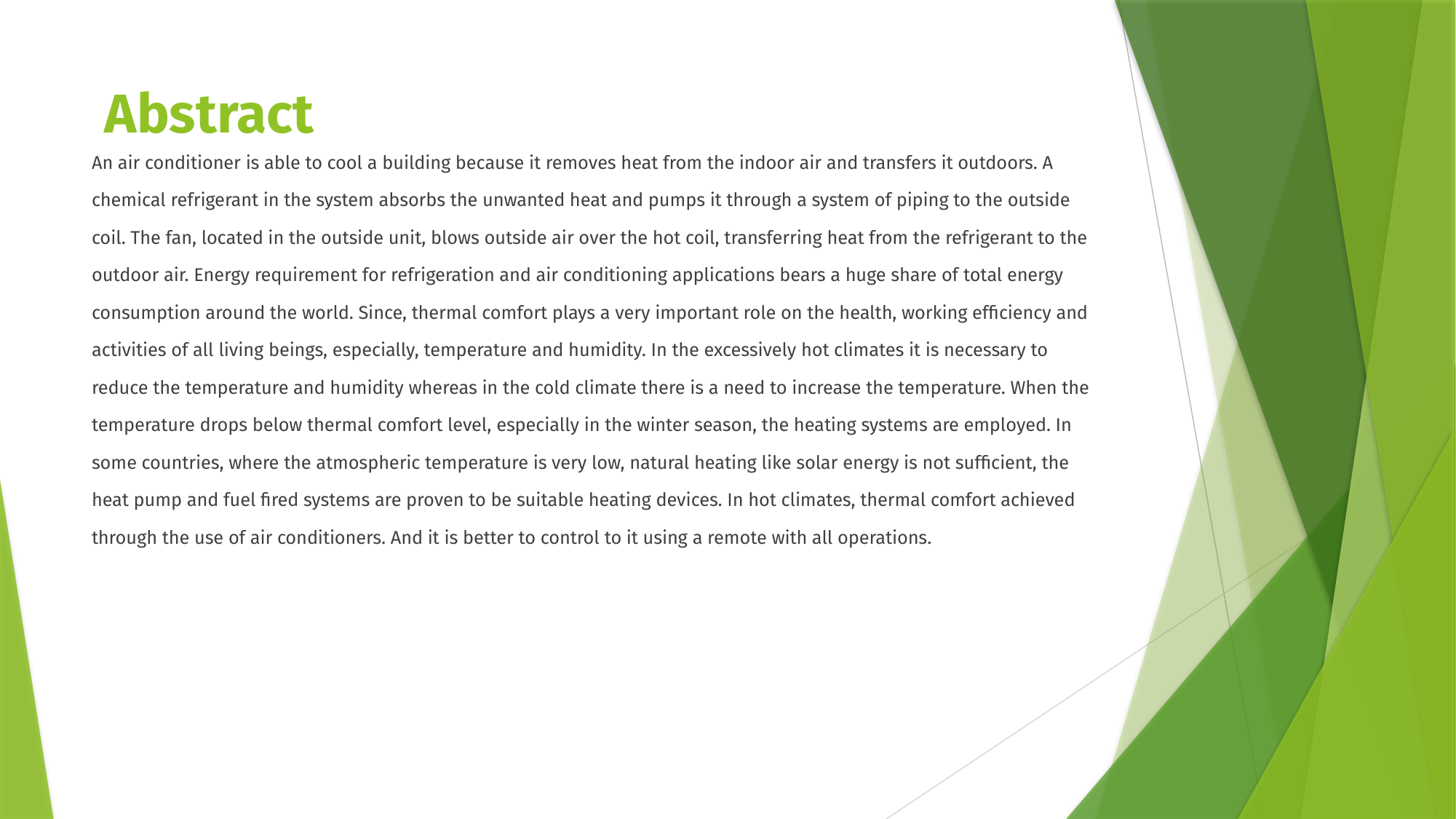

# Abstract

An air conditioner is able to cool a building because it removes heat from the indoor air and transfers it outdoors. A chemical refrigerant in the system absorbs the unwanted heat and pumps it through a system of piping to the outside coil. The fan, located in the outside unit, blows outside air over the hot coil, transferring heat from the refrigerant to the outdoor air. Energy requirement for refrigeration and air conditioning applications bears a huge share of total energy consumption around the world. Since, thermal comfort plays a very important role on the health, working efficiency and activities of all living beings, especially, temperature and humidity. In the excessively hot climates it is necessary to reduce the temperature and humidity whereas in the cold climate there is a need to increase the temperature. When the temperature drops below thermal comfort level, especially in the winter season, the heating systems are employed. In some countries, where the atmospheric temperature is very low, natural heating like solar energy is not sufficient, the heat pump and fuel fired systems are proven to be suitable heating devices. In hot climates, thermal comfort achieved through the use of air conditioners. And it is better to control to it using a remote with all operations.